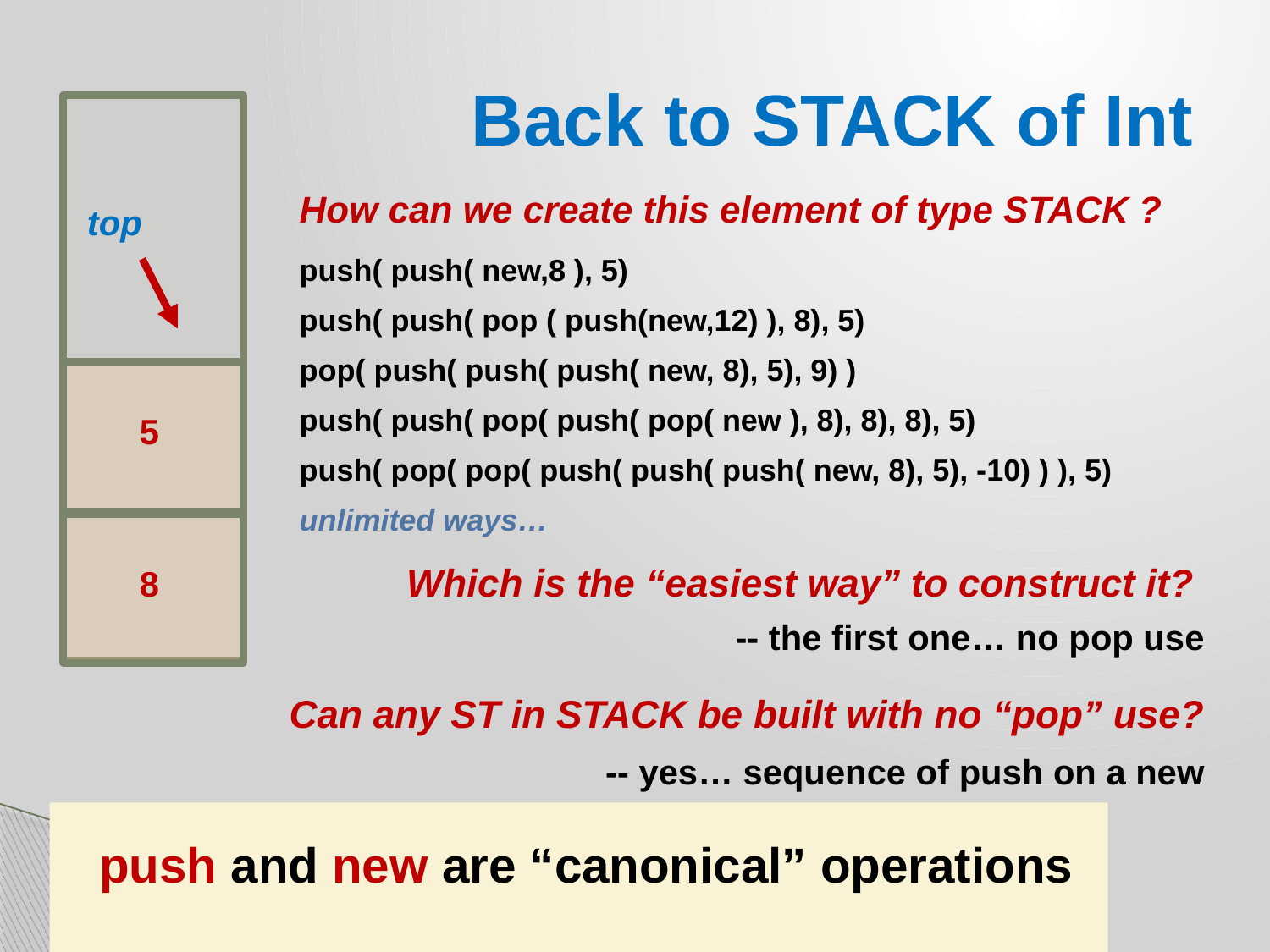

# Back to STACK of Int

top

5

8
How can we create this element of type STACK ?
push( push( new,8 ), 5)
push( push( pop ( push(new,12) ), 8), 5)
pop( push( push( push( new, 8), 5), 9) )
push( push( pop( push( pop( new ), 8), 8), 8), 5)
push( pop( pop( push( push( push( new, 8), 5), -10) ) ), 5)
unlimited ways…
Which is the “easiest way” to construct it?
   -- the first one… no pop use
Can any ST in STACK be built with no “pop” use?
   -- yes… sequence of push on a new

push and new are “canonical” operations